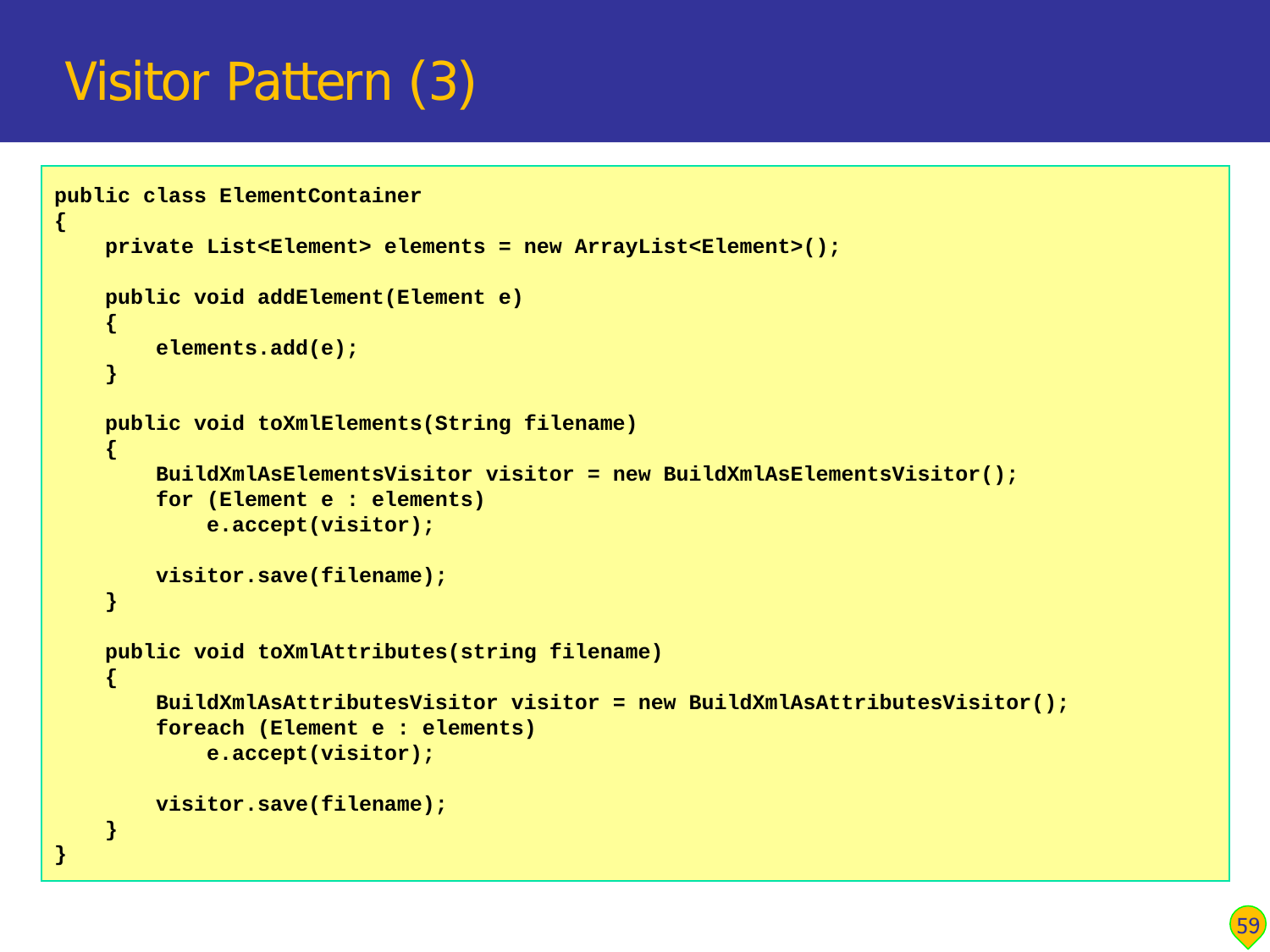

# Visitor Pattern (3)
public class ElementContainer
{
    private List<Element> elements = new ArrayList<Element>();

    public void addElement(Element e)
    {
        elements.add(e);
    }

    public void toXmlElements(String filename)
    {
        BuildXmlAsElementsVisitor visitor = new BuildXmlAsElementsVisitor();
        for (Element e : elements)
            e.accept(visitor);

        visitor.save(filename);
    }

    public void toXmlAttributes(string filename)
    {
        BuildXmlAsAttributesVisitor visitor = new BuildXmlAsAttributesVisitor();
        foreach (Element e : elements)
            e.accept(visitor);

        visitor.save(filename);
    }
}
59